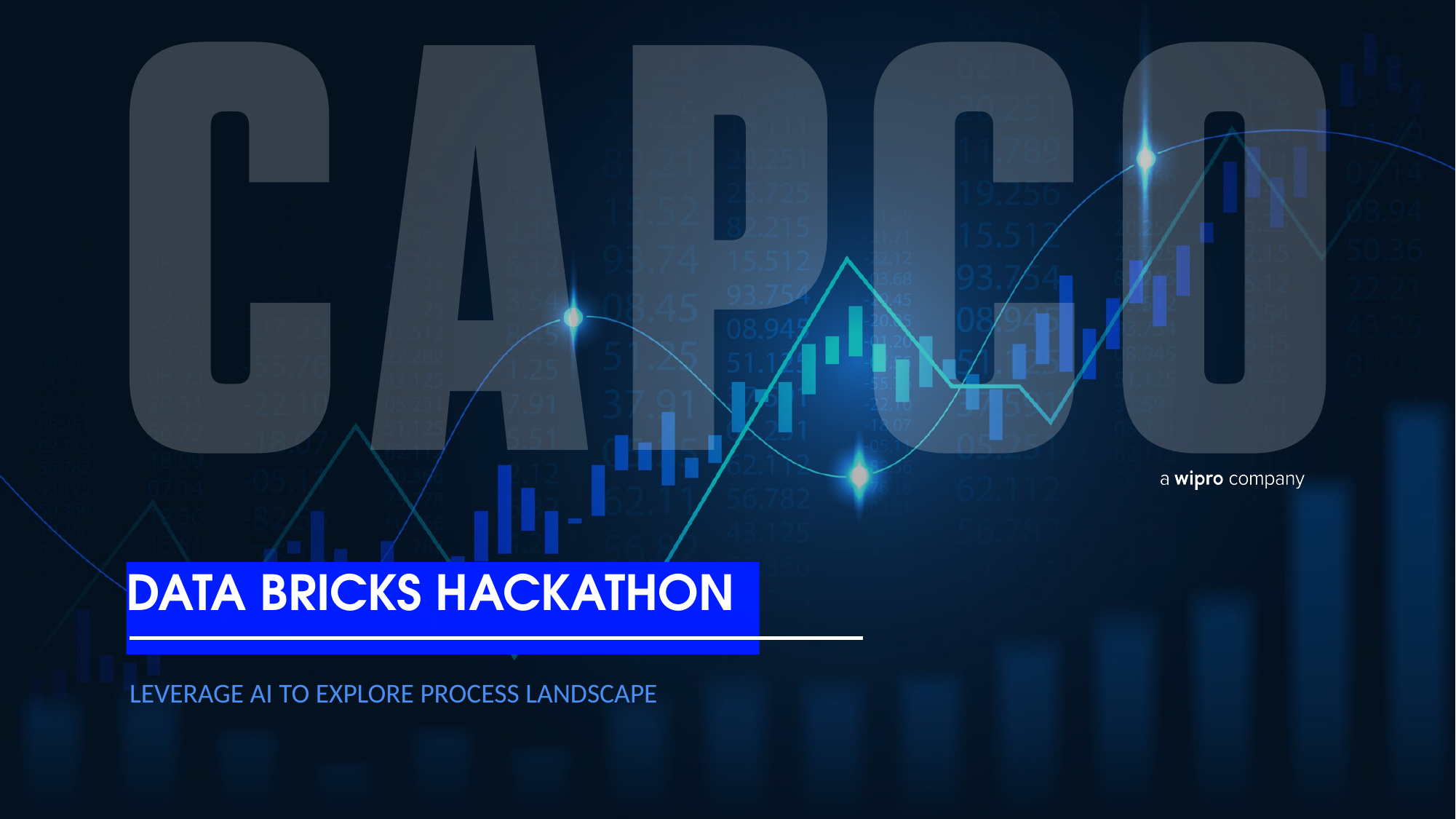

# DATA BRICKS HACKATHON
LEVERAGE AI TO EXPLORE PROCESS LANDSCAPE